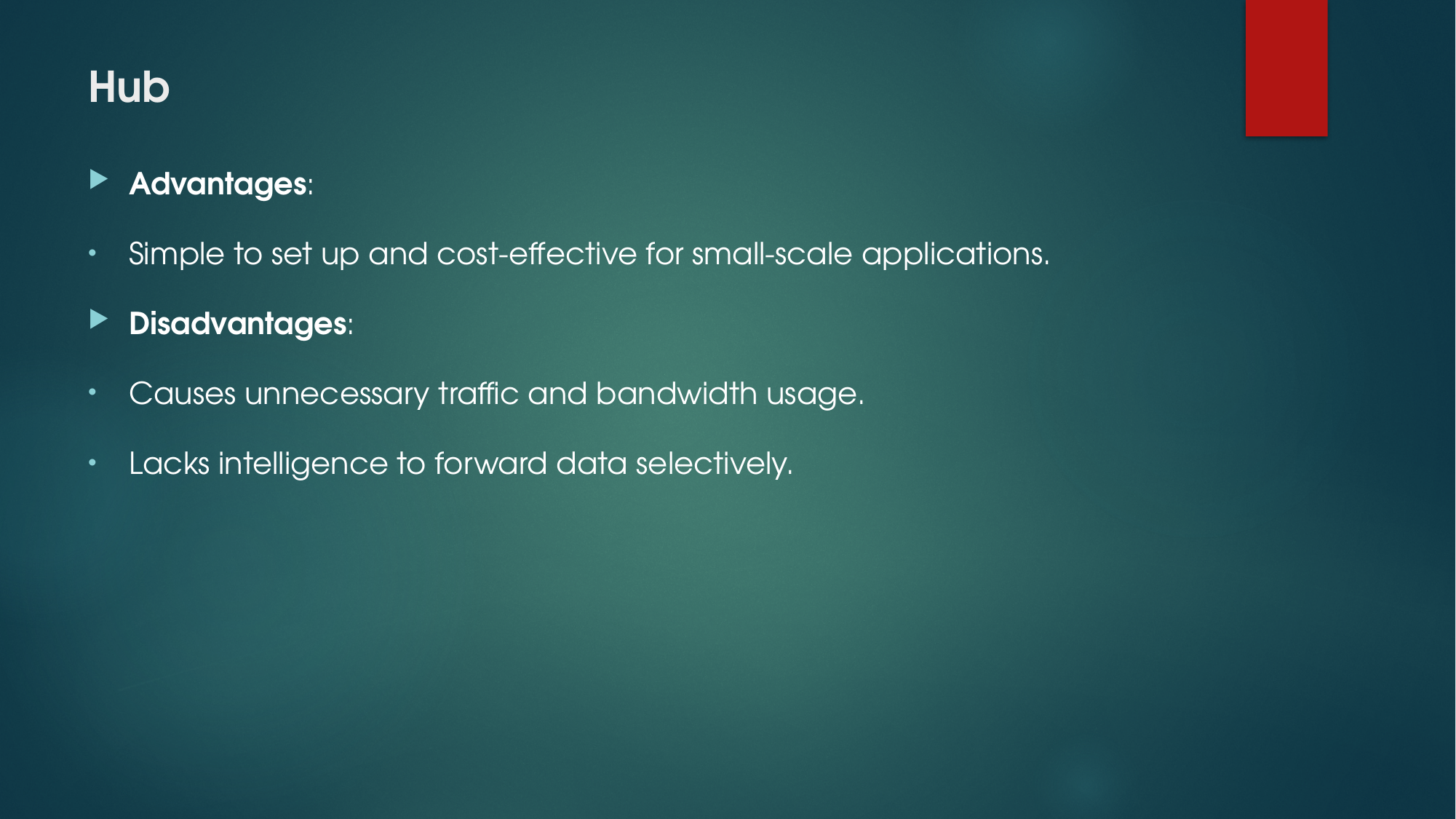

# Hub
Advantages:
Simple to set up and cost-effective for small-scale applications.
Disadvantages:
Causes unnecessary traffic and bandwidth usage.
Lacks intelligence to forward data selectively.